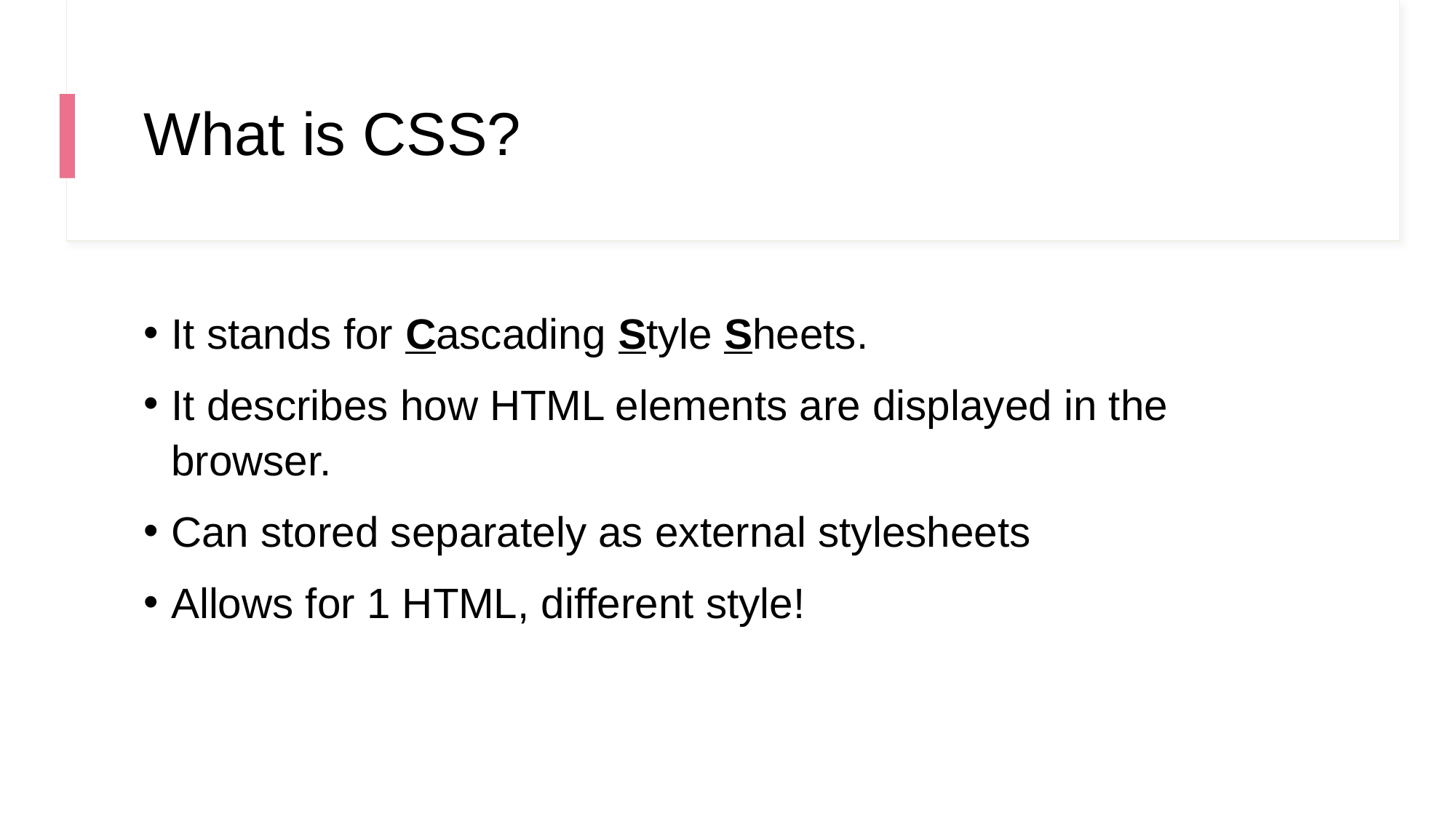

# What is CSS?
It stands for Cascading Style Sheets.
It describes how HTML elements are displayed in the browser.
Can stored separately as external stylesheets
Allows for 1 HTML, different style!